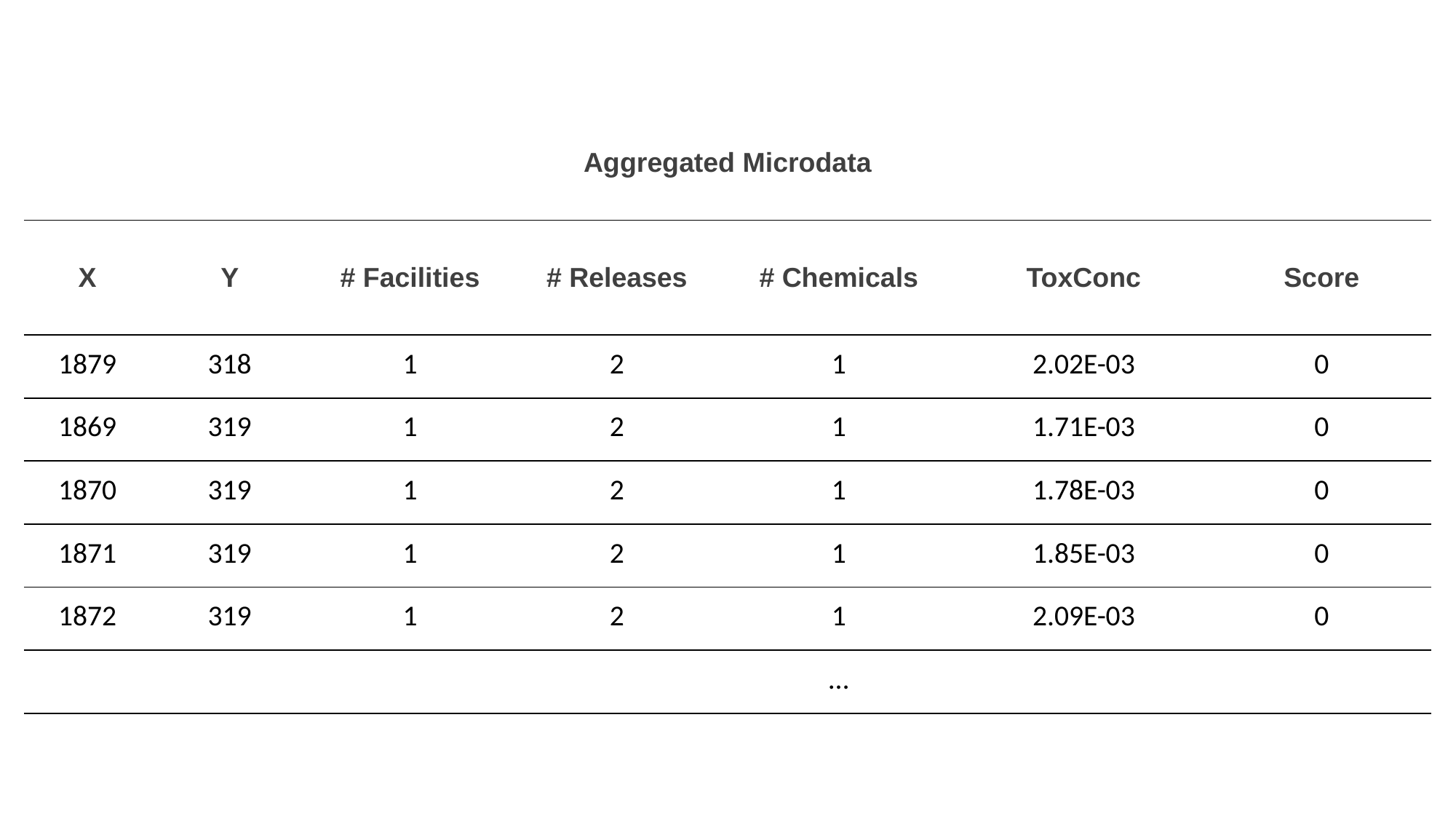

| Aggregated Microdata |  |  |  |  |  |  |
| --- | --- | --- | --- | --- | --- | --- |
| X | Y | # Facilities | # Releases | # Chemicals | ToxConc | Score |
| 1879 | 318 | 1 | 2 | 1 | 2.02E-03 | 0 |
| 1869 | 319 | 1 | 2 | 1 | 1.71E-03 | 0 |
| 1870 | 319 | 1 | 2 | 1 | 1.78E-03 | 0 |
| 1871 | 319 | 1 | 2 | 1 | 1.85E-03 | 0 |
| 1872 | 319 | 1 | 2 | 1 | 2.09E-03 | 0 |
|  |  |  |  | … |  |  |